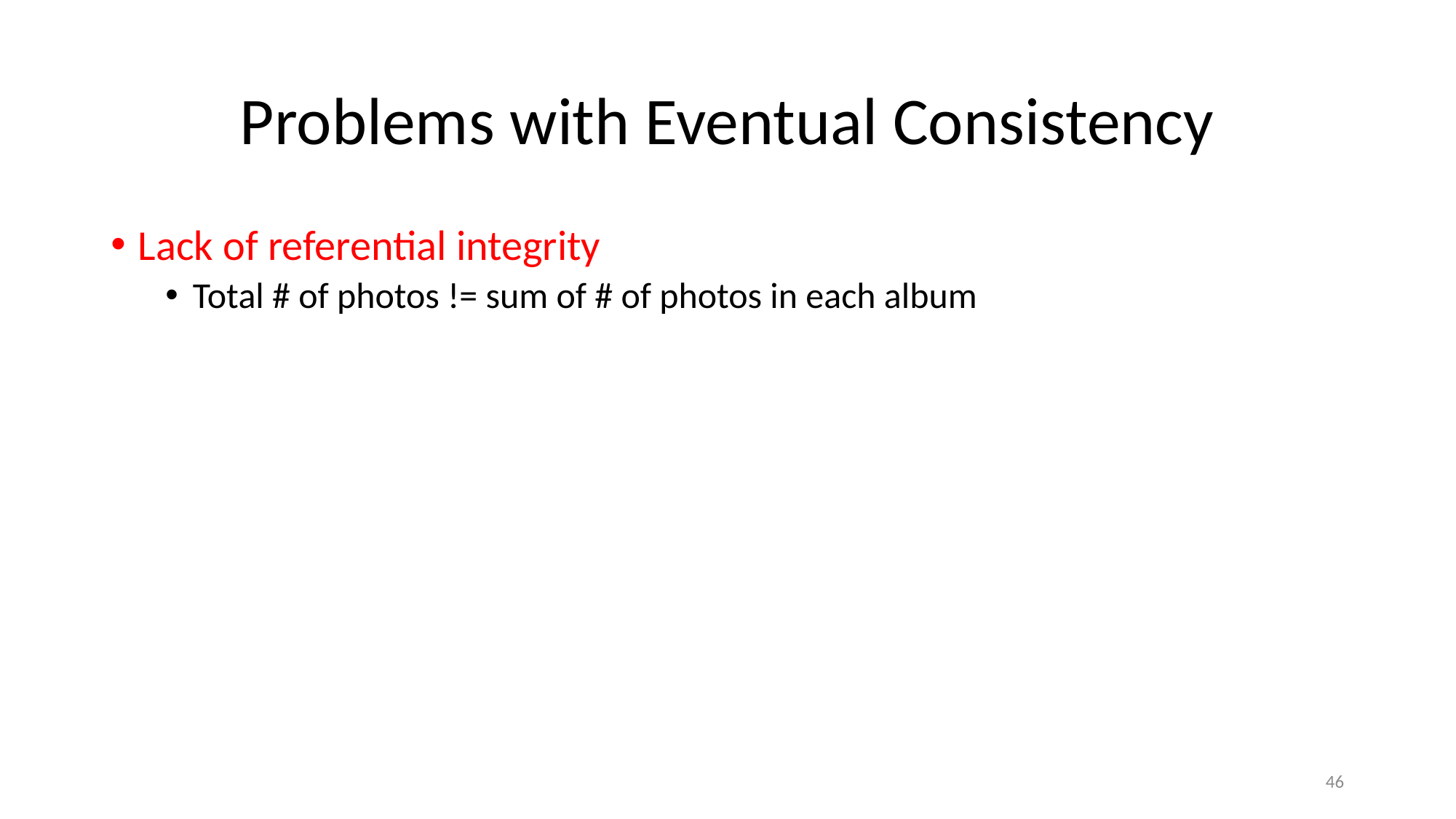

# Problems with Eventual Consistency
Lack of referential integrity
Total # of photos != sum of # of photos in each album
46